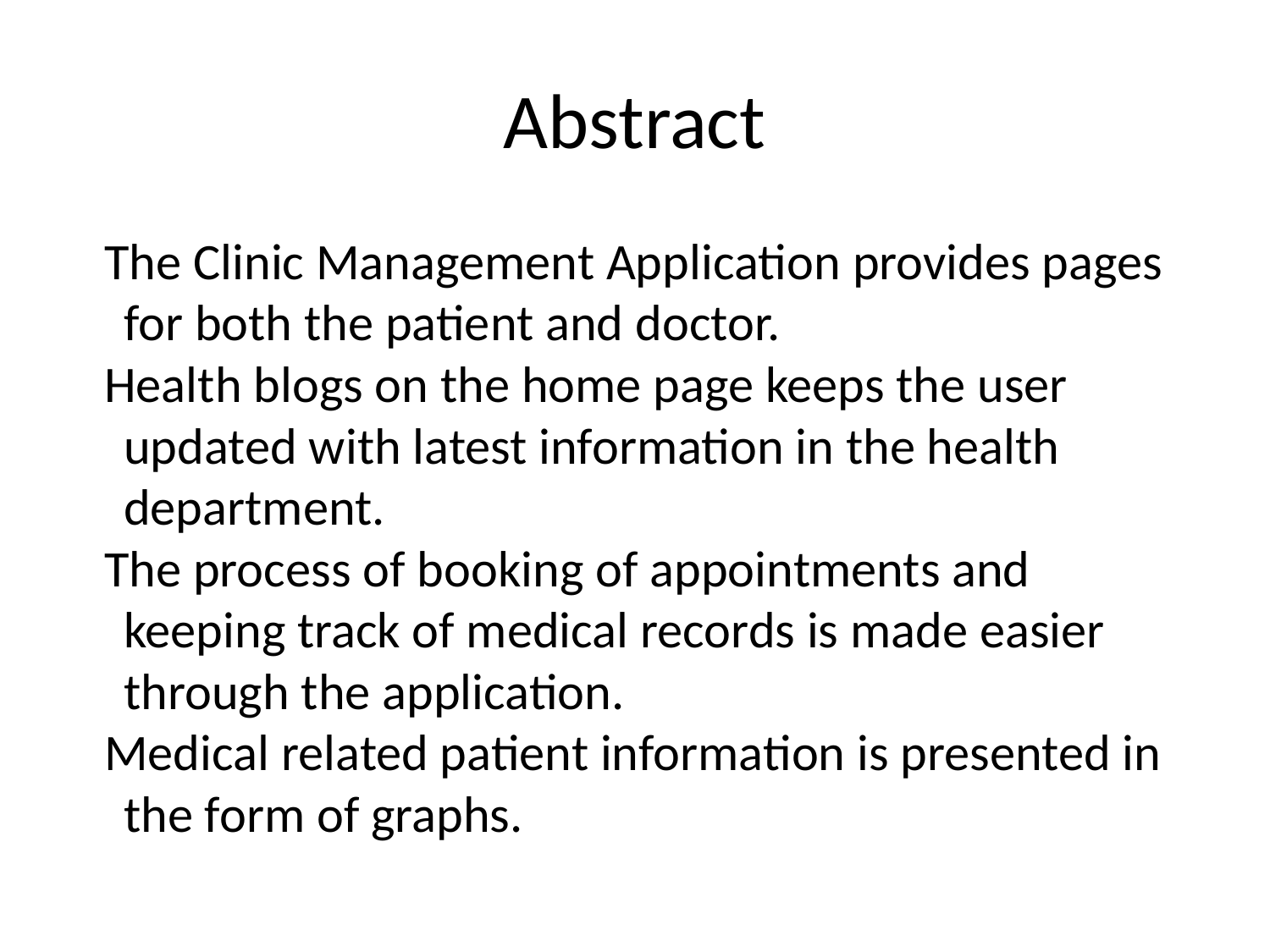

# Abstract
The Clinic Management Application provides pages for both the patient and doctor.
Health blogs on the home page keeps the user updated with latest information in the health department.
The process of booking of appointments and  keeping track of medical records is made easier through the application.
Medical related patient information is presented in the form of graphs.